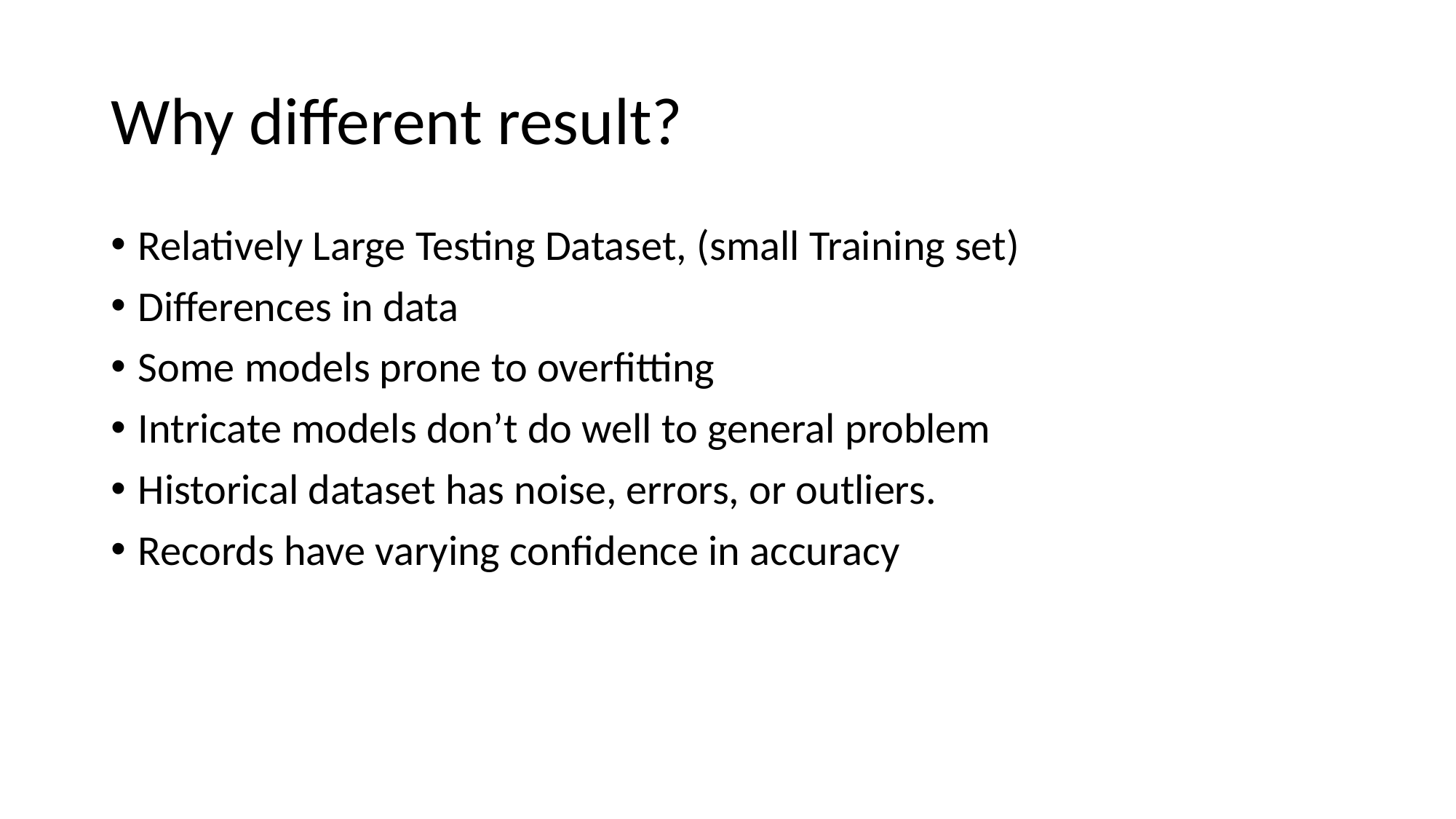

# Why different result?
Relatively Large Testing Dataset, (small Training set)
Differences in data
Some models prone to overfitting
Intricate models don’t do well to general problem
Historical dataset has noise, errors, or outliers.
Records have varying confidence in accuracy